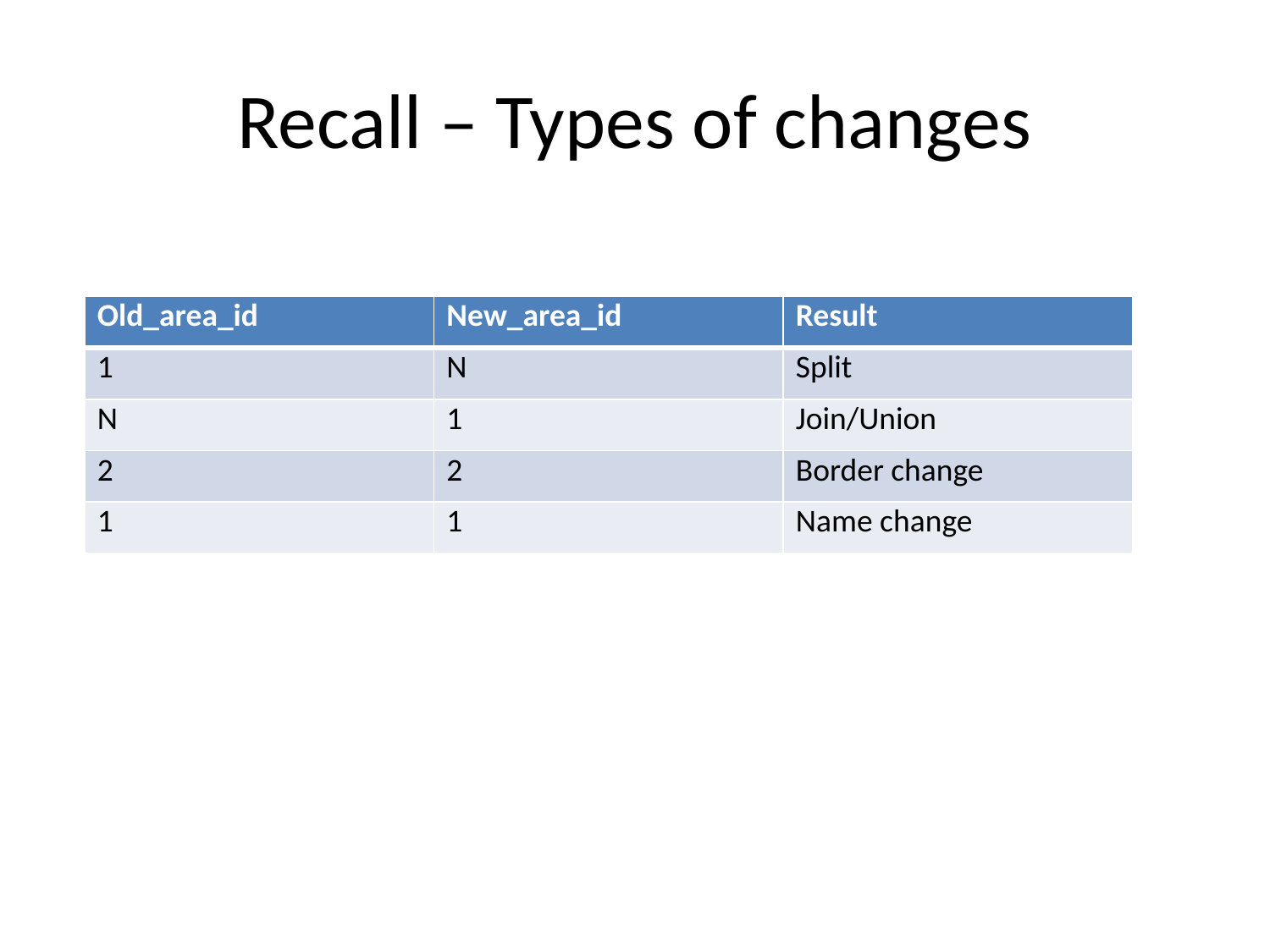

# Recall – Types of changes
| Old\_area\_id | New\_area\_id | Result |
| --- | --- | --- |
| 1 | N | Split |
| N | 1 | Join/Union |
| 2 | 2 | Border change |
| 1 | 1 | Name change |